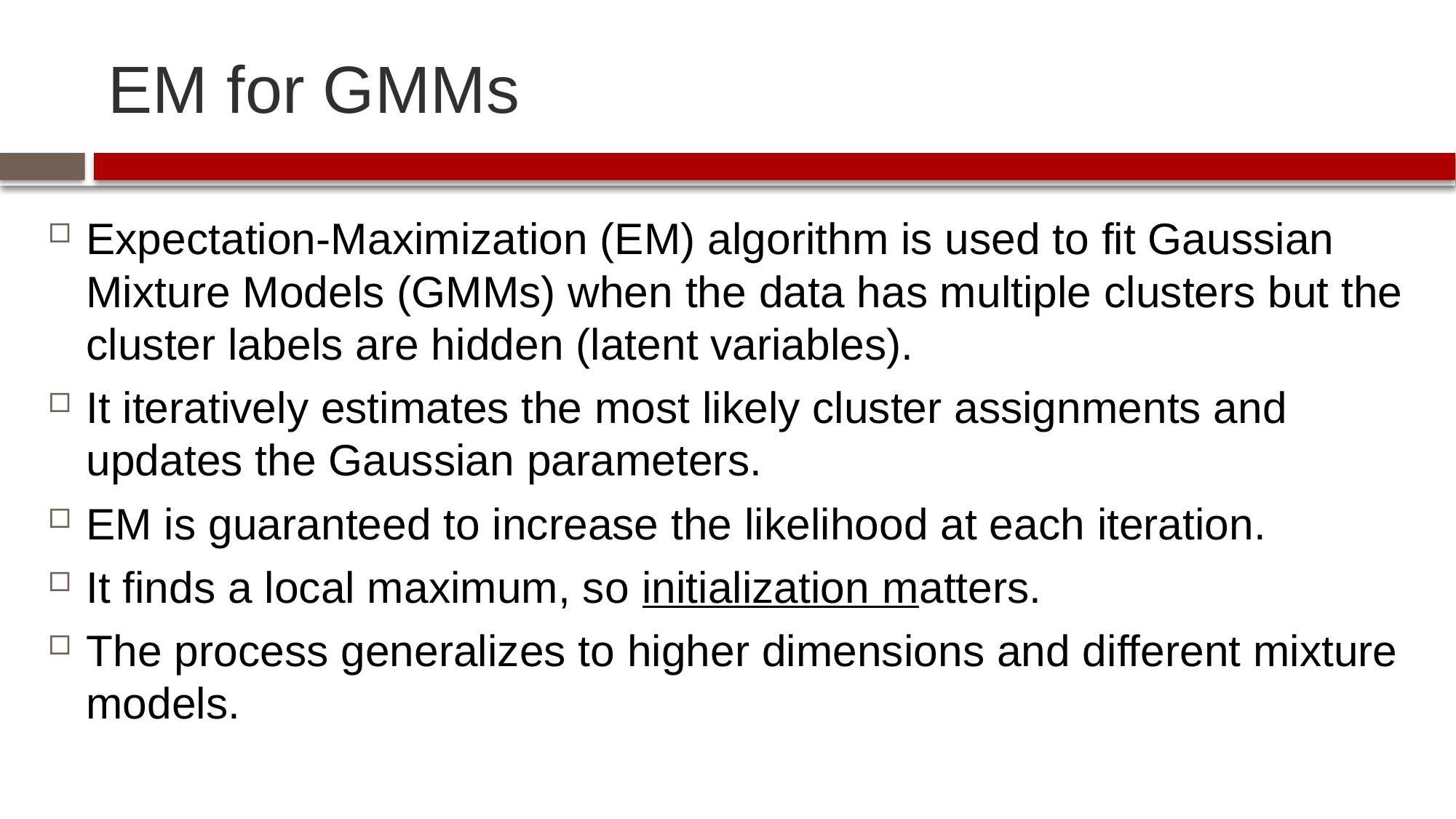

# EM for GMMs
Expectation-Maximization (EM) algorithm is used to fit Gaussian Mixture Models (GMMs) when the data has multiple clusters but the cluster labels are hidden (latent variables).
It iteratively estimates the most likely cluster assignments and updates the Gaussian parameters.
EM is guaranteed to increase the likelihood at each iteration.
It finds a local maximum, so initialization matters.
The process generalizes to higher dimensions and different mixture models.